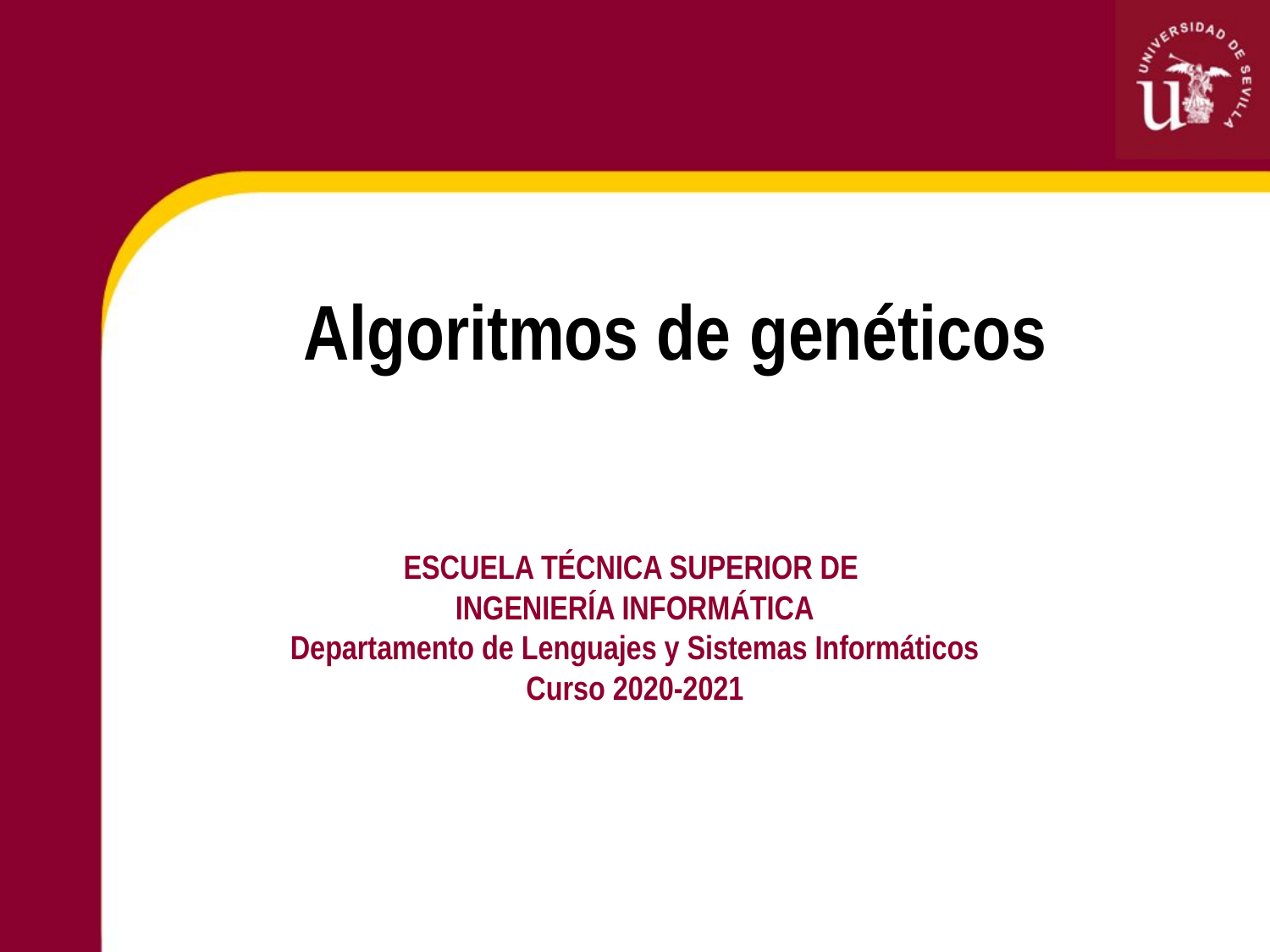

Algoritmos de genéticos
ESCUELA TÉCNICA SUPERIOR DE
INGENIERÍA INFORMÁTICA
Departamento de Lenguajes y Sistemas Informáticos
Curso 2020-2021